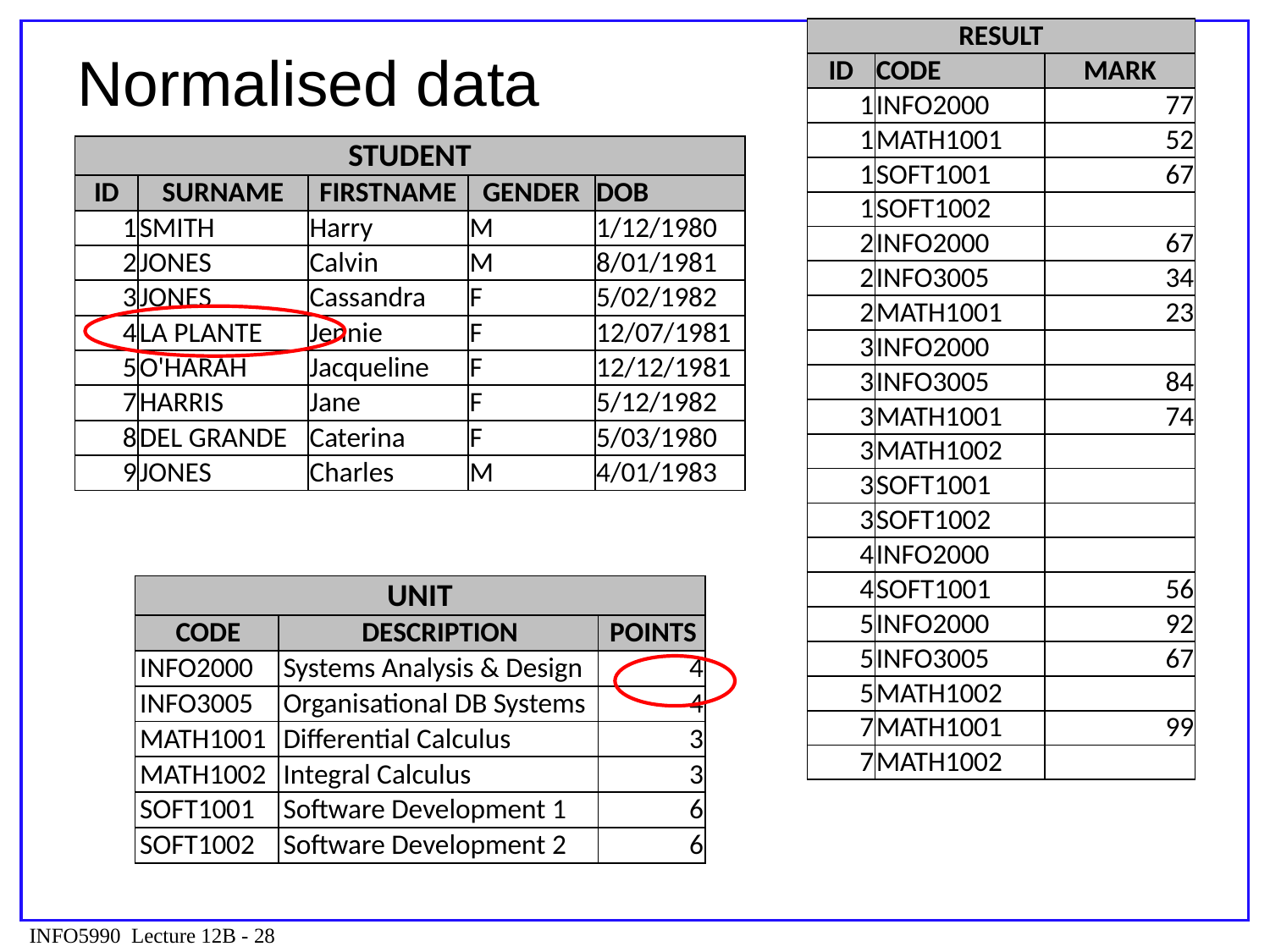

| RESULT |  |  |
| --- | --- | --- |
| ID | CODE | MARK |
| 1 | INFO2000 | 77 |
| 1 | MATH1001 | 52 |
| 1 | SOFT1001 | 67 |
| 1 | SOFT1002 |  |
| 2 | INFO2000 | 67 |
| 2 | INFO3005 | 34 |
| 2 | MATH1001 | 23 |
| 3 | INFO2000 |  |
| 3 | INFO3005 | 84 |
| 3 | MATH1001 | 74 |
| 3 | MATH1002 |  |
| 3 | SOFT1001 |  |
| 3 | SOFT1002 |  |
| 4 | INFO2000 |  |
| 4 | SOFT1001 | 56 |
| 5 | INFO2000 | 92 |
| 5 | INFO3005 | 67 |
| 5 | MATH1002 |  |
| 7 | MATH1001 | 99 |
| 7 | MATH1002 |  |
Normalised data
| STUDENT |  |  |  |  |
| --- | --- | --- | --- | --- |
| ID | SURNAME | FIRSTNAME | GENDER | DOB |
| 1 | SMITH | Harry | M | 1/12/1980 |
| 2 | JONES | Calvin | M | 8/01/1981 |
| 3 | JONES | Cassandra | F | 5/02/1982 |
| 4 | LA PLANTE | Jennie | F | 12/07/1981 |
| 5 | O'HARAH | Jacqueline | F | 12/12/1981 |
| 7 | HARRIS | Jane | F | 5/12/1982 |
| 8 | DEL GRANDE | Caterina | F | 5/03/1980 |
| 9 | JONES | Charles | M | 4/01/1983 |

| UNIT |  |  |
| --- | --- | --- |
| CODE | DESCRIPTION | POINTS |
| INFO2000 | Systems Analysis & Design | 4 |
| INFO3005 | Organisational DB Systems | 4 |
| MATH1001 | Differential Calculus | 3 |
| MATH1002 | Integral Calculus | 3 |
| SOFT1001 | Software Development 1 | 6 |
| SOFT1002 | Software Development 2 | 6 |